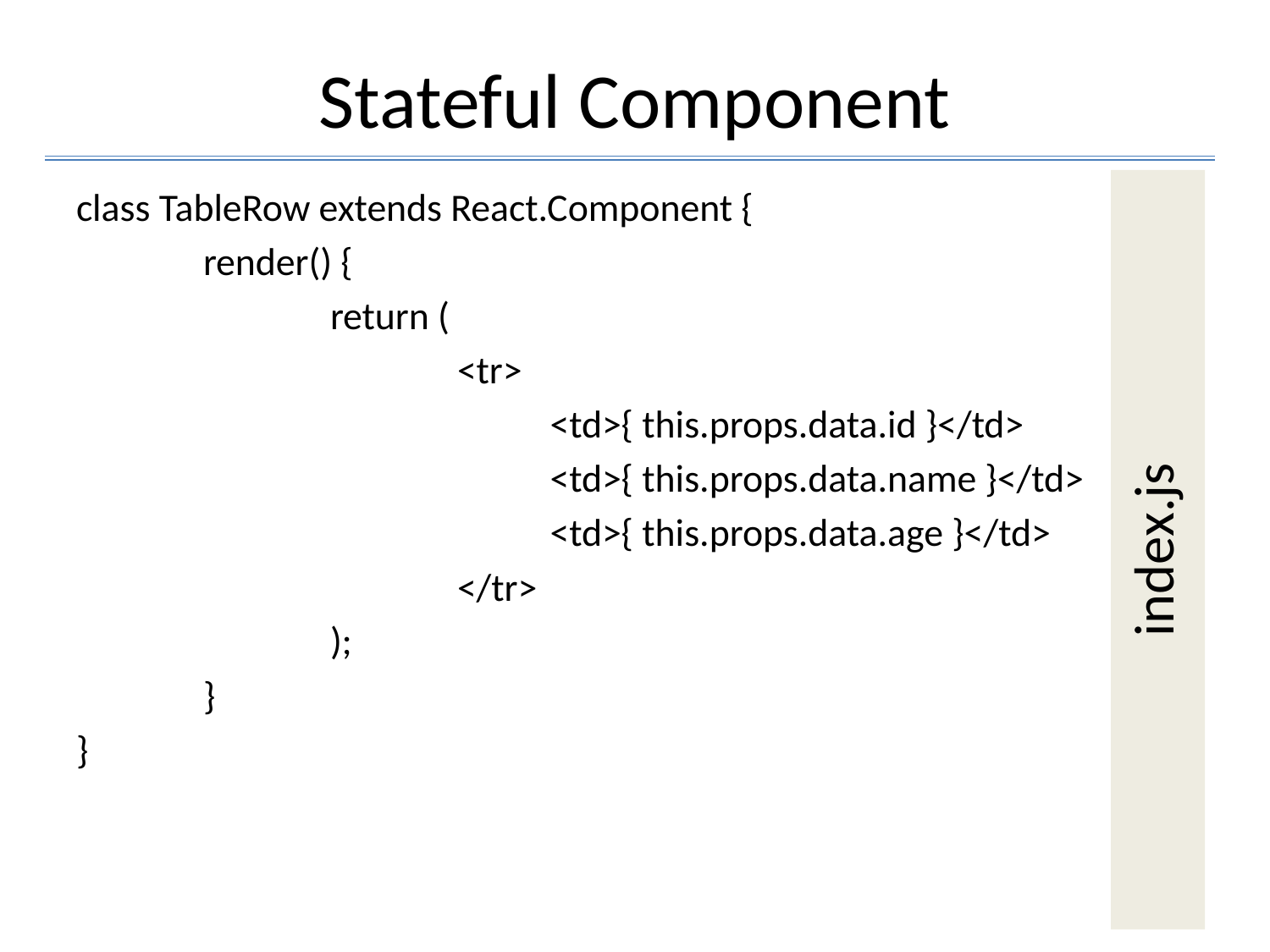

# Stateful Component
index.js
class TableRow extends React.Component {
	render() {
		return (
			<tr>
<td>{ this.props.data.id }</td>
<td>{ this.props.data.name }</td>
<td>{ this.props.data.age }</td>
			</tr>
		);
	}
}